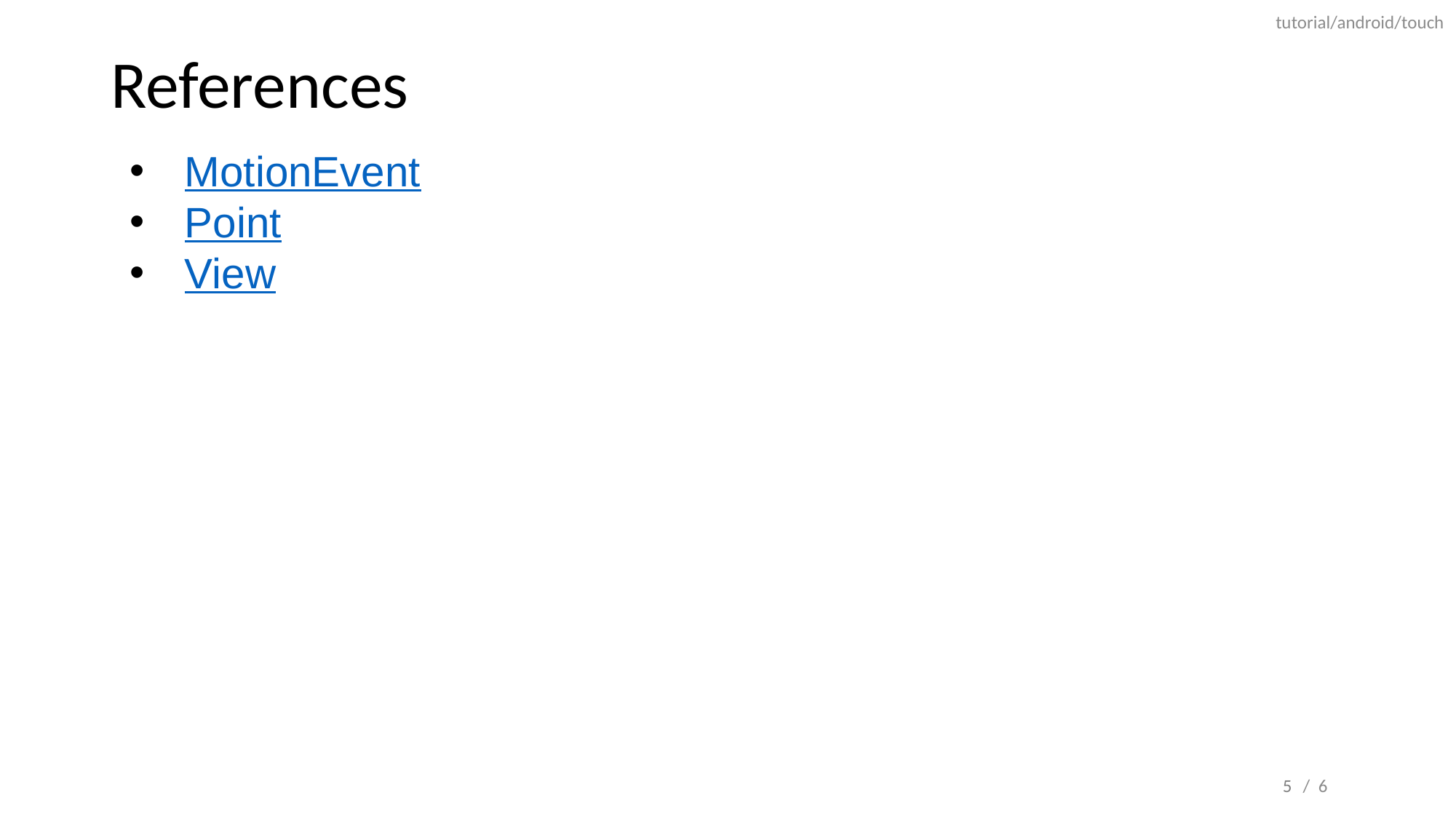

tutorial/android/touch
# References
MotionEvent
Point
View

5
/  6